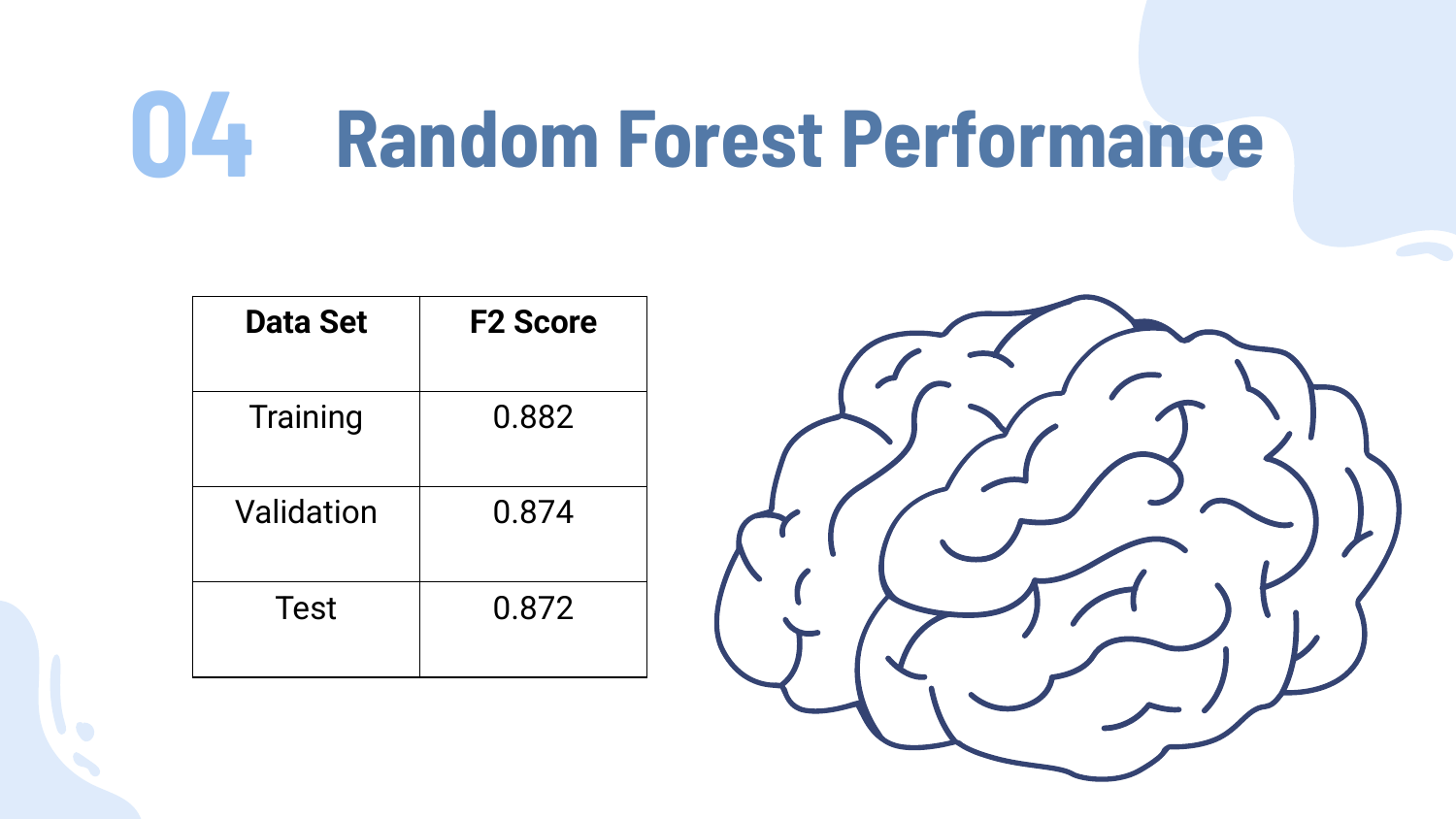

# Random Forest Performance
04

| Data Set | F2 Score |
| --- | --- |
| Training | 0.882 |
| Validation | 0.874 |
| Test | 0.872 |